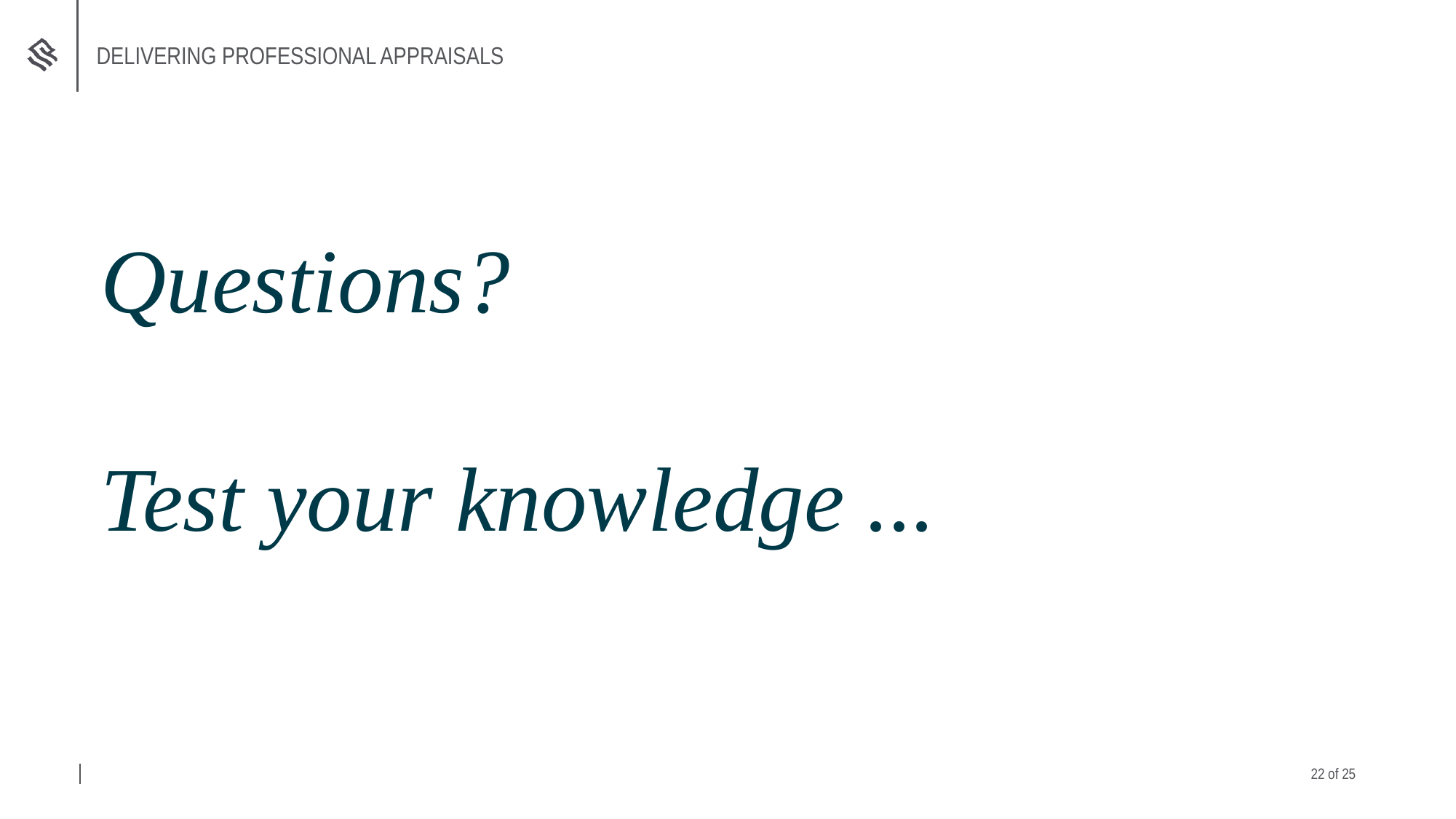

DELIVERING PROFESSIONAL APPRAISALS
Questions?

Test your knowledge ...
22 of 25